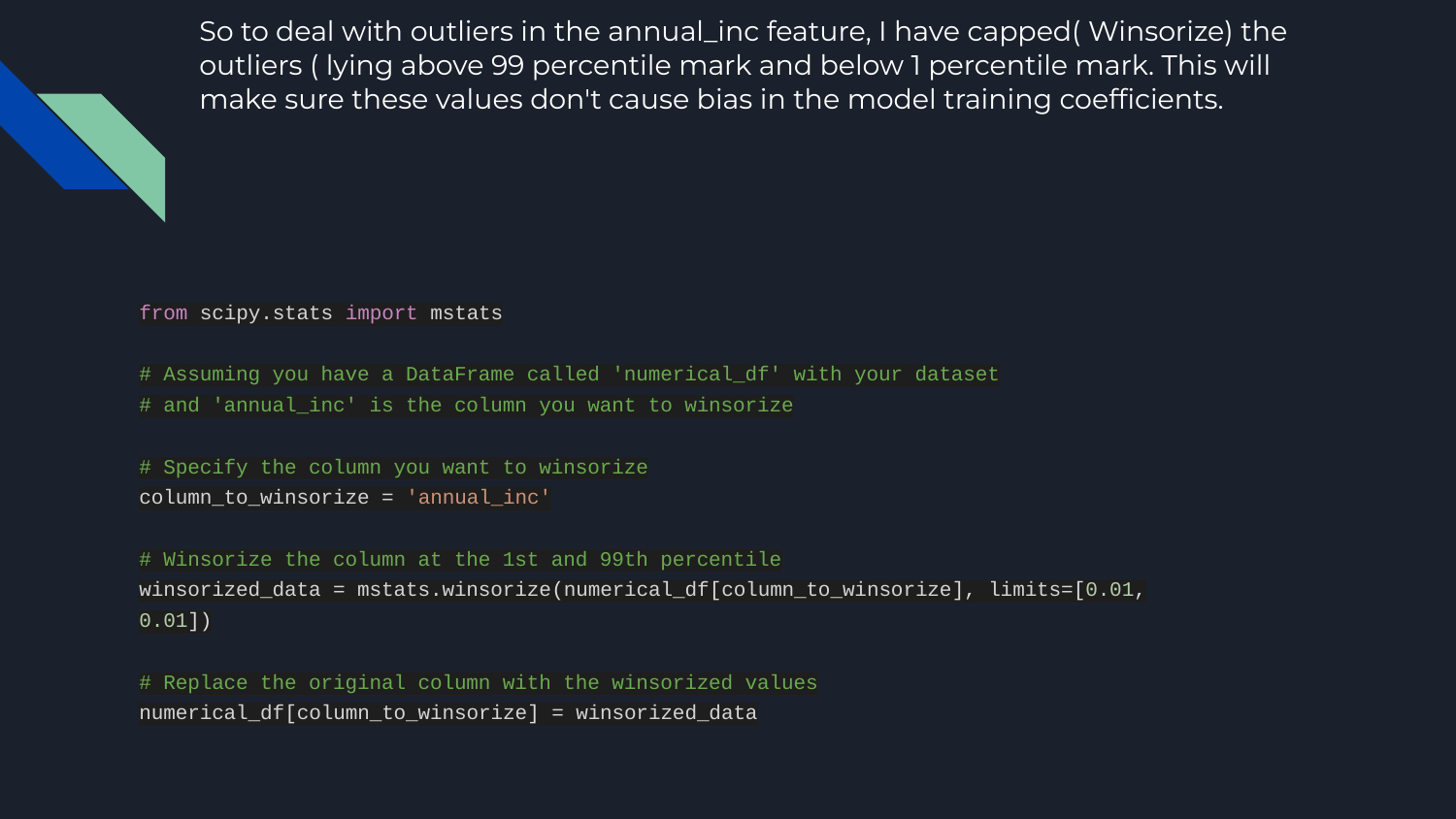

# So to deal with outliers in the annual_inc feature, I have capped( Winsorize) the outliers ( lying above 99 percentile mark and below 1 percentile mark. This will make sure these values don't cause bias in the model training coefficients.
from scipy.stats import mstats

# Assuming you have a DataFrame called 'numerical_df' with your dataset
# and 'annual_inc' is the column you want to winsorize

# Specify the column you want to winsorize
column_to_winsorize = 'annual_inc'

# Winsorize the column at the 1st and 99th percentile
winsorized_data = mstats.winsorize(numerical_df[column_to_winsorize], limits=[0.01, 0.01])

# Replace the original column with the winsorized values
numerical_df[column_to_winsorize] = winsorized_data